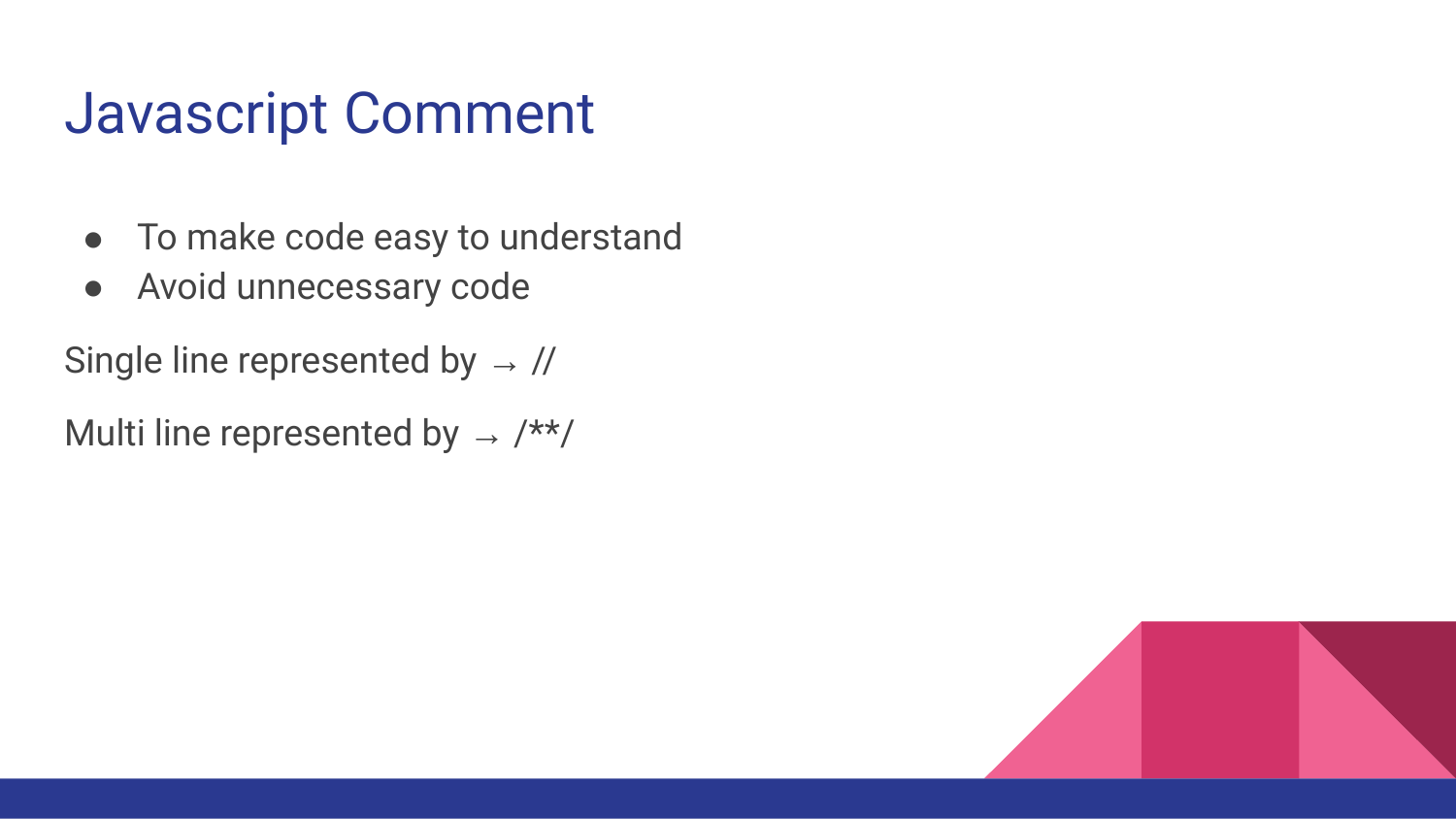

# Javascript Comment
To make code easy to understand
Avoid unnecessary code
Single line represented by → //
Multi line represented by → /**/